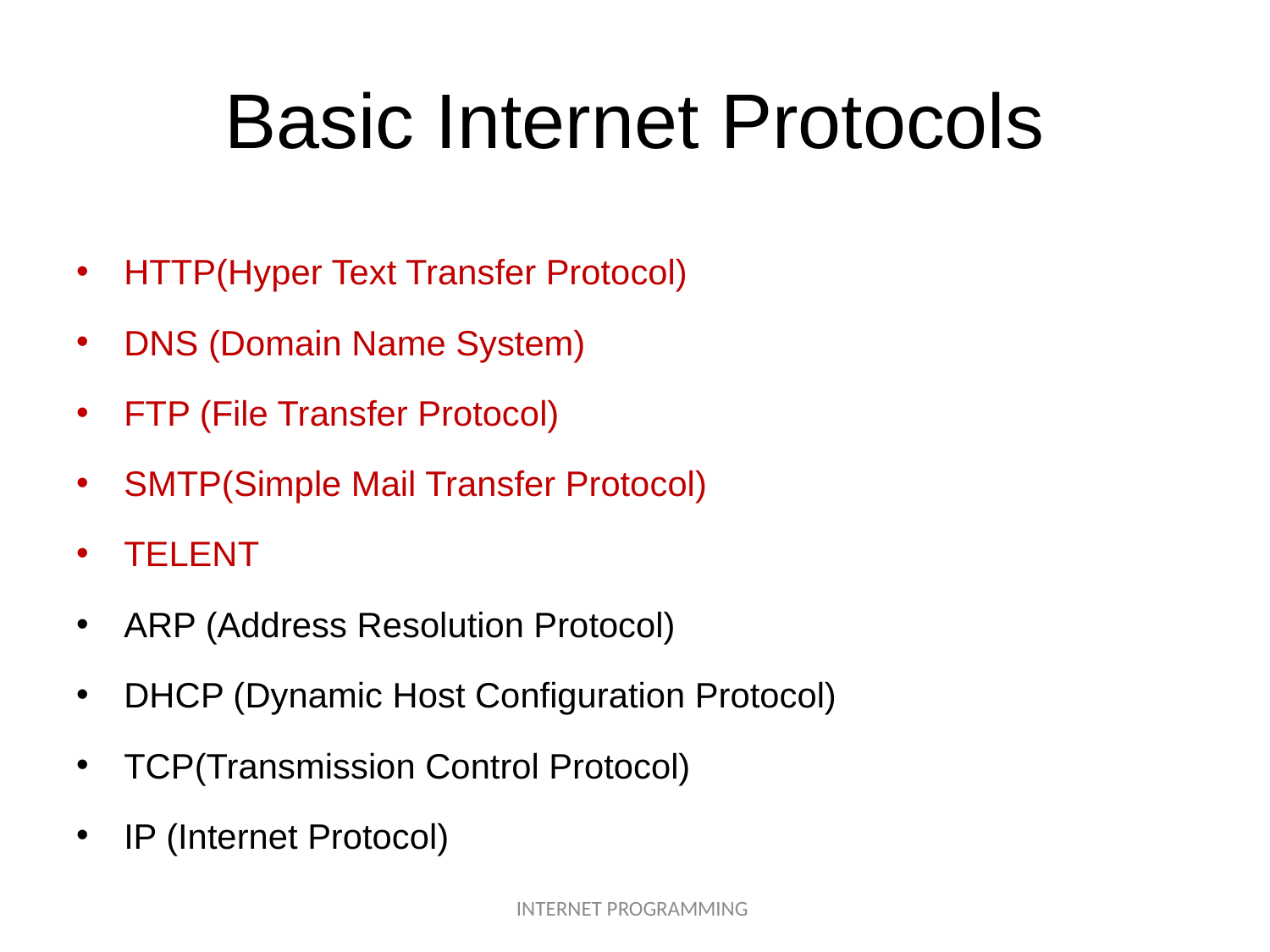

# Basic Internet Protocols
HTTP(Hyper Text Transfer Protocol)
DNS (Domain Name System)
FTP (File Transfer Protocol)
SMTP(Simple Mail Transfer Protocol)
TELENT
ARP (Address Resolution Protocol)
DHCP (Dynamic Host Configuration Protocol)
TCP(Transmission Control Protocol)
IP (Internet Protocol)
INTERNET PROGRAMMING